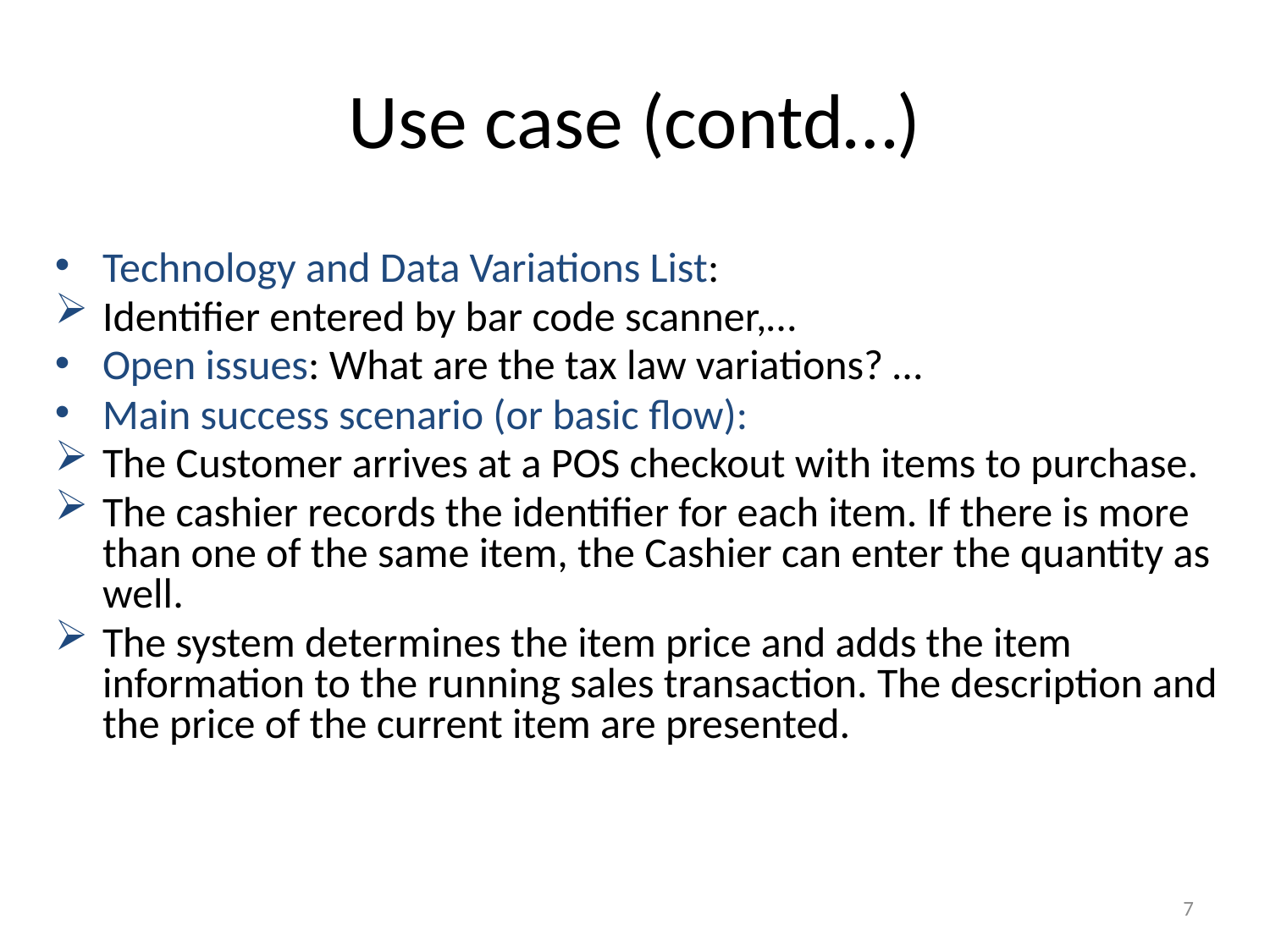

Use case (contd…)
Technology and Data Variations List:
Identifier entered by bar code scanner,…
Open issues: What are the tax law variations? …
Main success scenario (or basic flow):
The Customer arrives at a POS checkout with items to purchase.
The cashier records the identifier for each item. If there is more than one of the same item, the Cashier can enter the quantity as well.
The system determines the item price and adds the item information to the running sales transaction. The description and the price of the current item are presented.
7